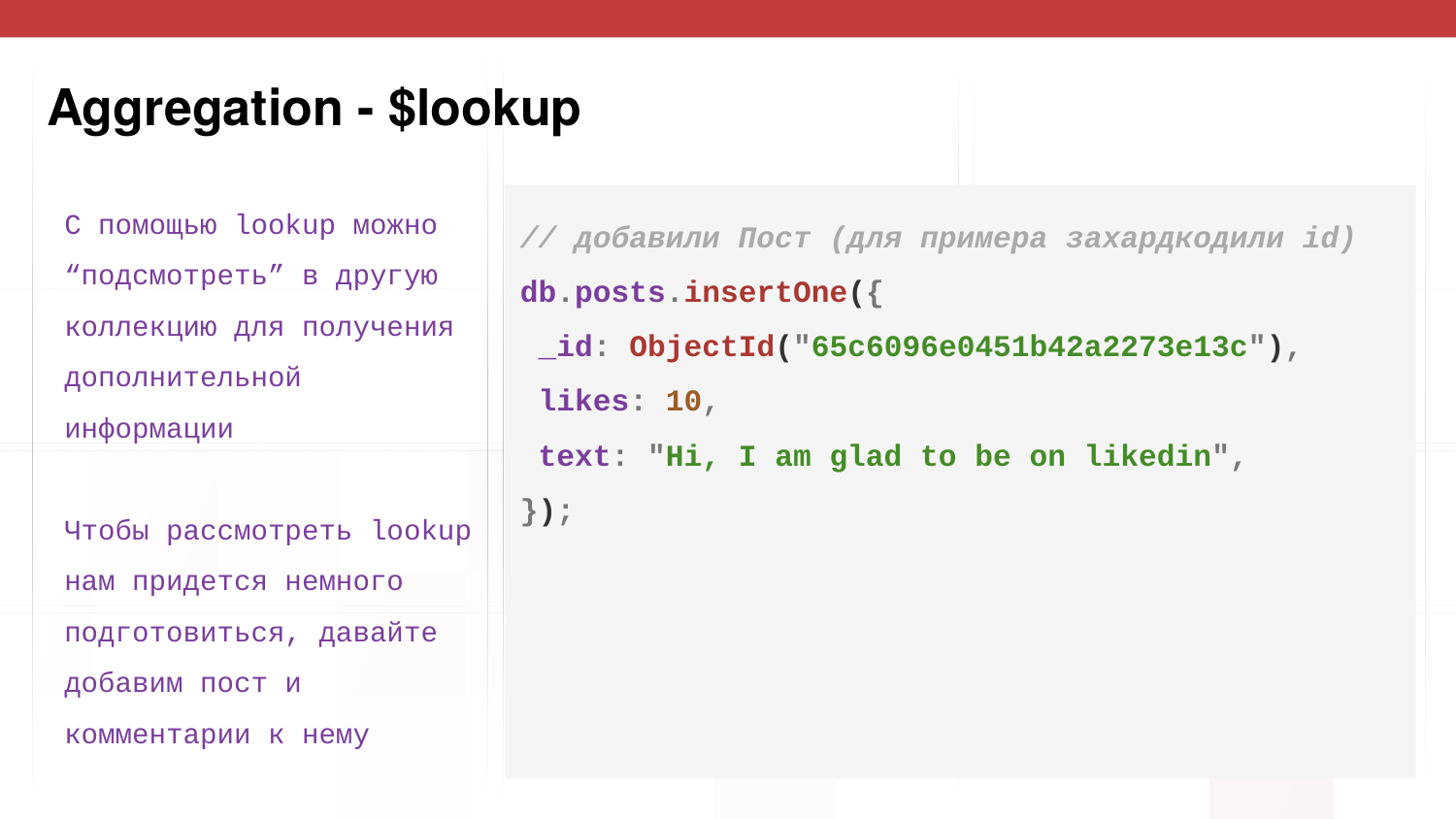

# Aggregation - $lookup
С помощью lookup можно “подсмотреть” в другую коллекцию для получения дополнительной информации
Чтобы рассмотреть lookup
нам придется немного подготовиться, давайте добавим пост и комментарии к нему

// добавили Пост (для примера захардкодили id)
db.posts.insertOne({
 _id: ObjectId("65c6096e0451b42a2273e13c"),
 likes: 10,
 text: "Hi, I am glad to be on likedin",
});